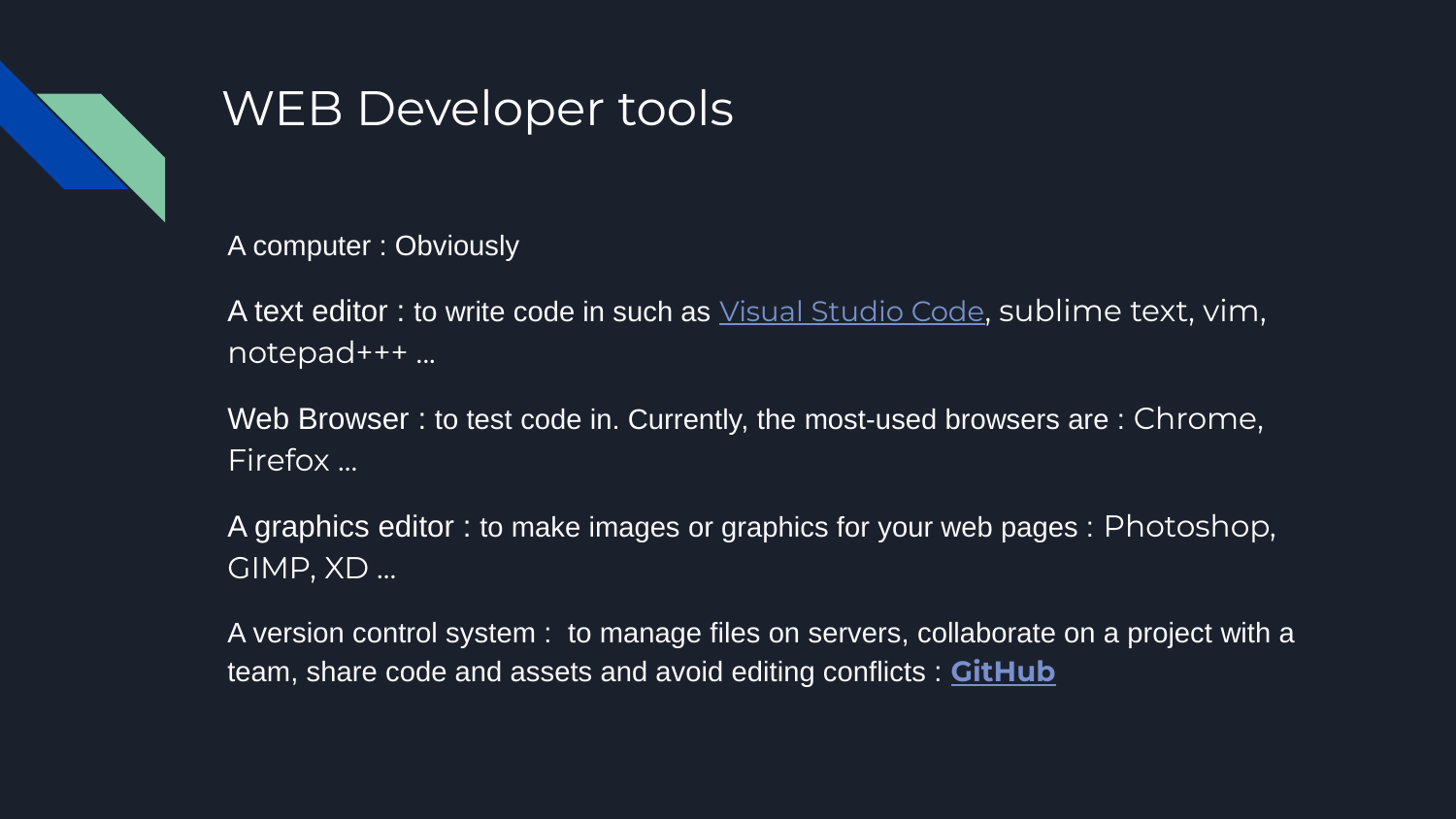

# WEB Developer tools
A computer : Obviously
A text editor : to write code in such as Visual Studio Code, sublime text, vim, notepad+++ ...
Web Browser : to test code in. Currently, the most-used browsers are : Chrome, Firefox …
A graphics editor : to make images or graphics for your web pages : Photoshop, GIMP, XD …
A version control system :  to manage files on servers, collaborate on a project with a team, share code and assets and avoid editing conflicts : GitHub